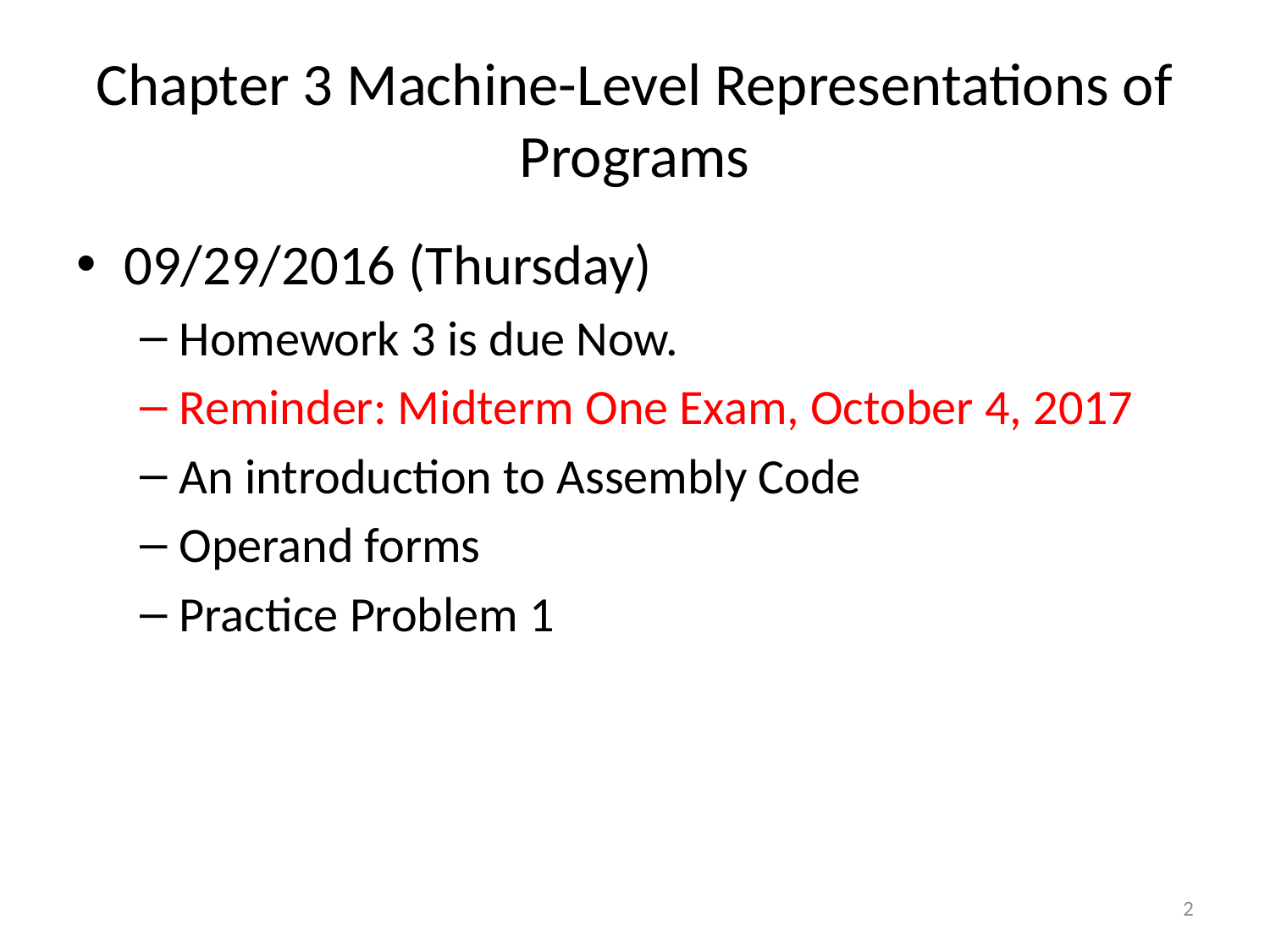

# Chapter 3 Machine-Level Representations of Programs
09/29/2016 (Thursday)
Homework 3 is due Now.
Reminder: Midterm One Exam, October 4, 2017
An introduction to Assembly Code
Operand forms
Practice Problem 1

2